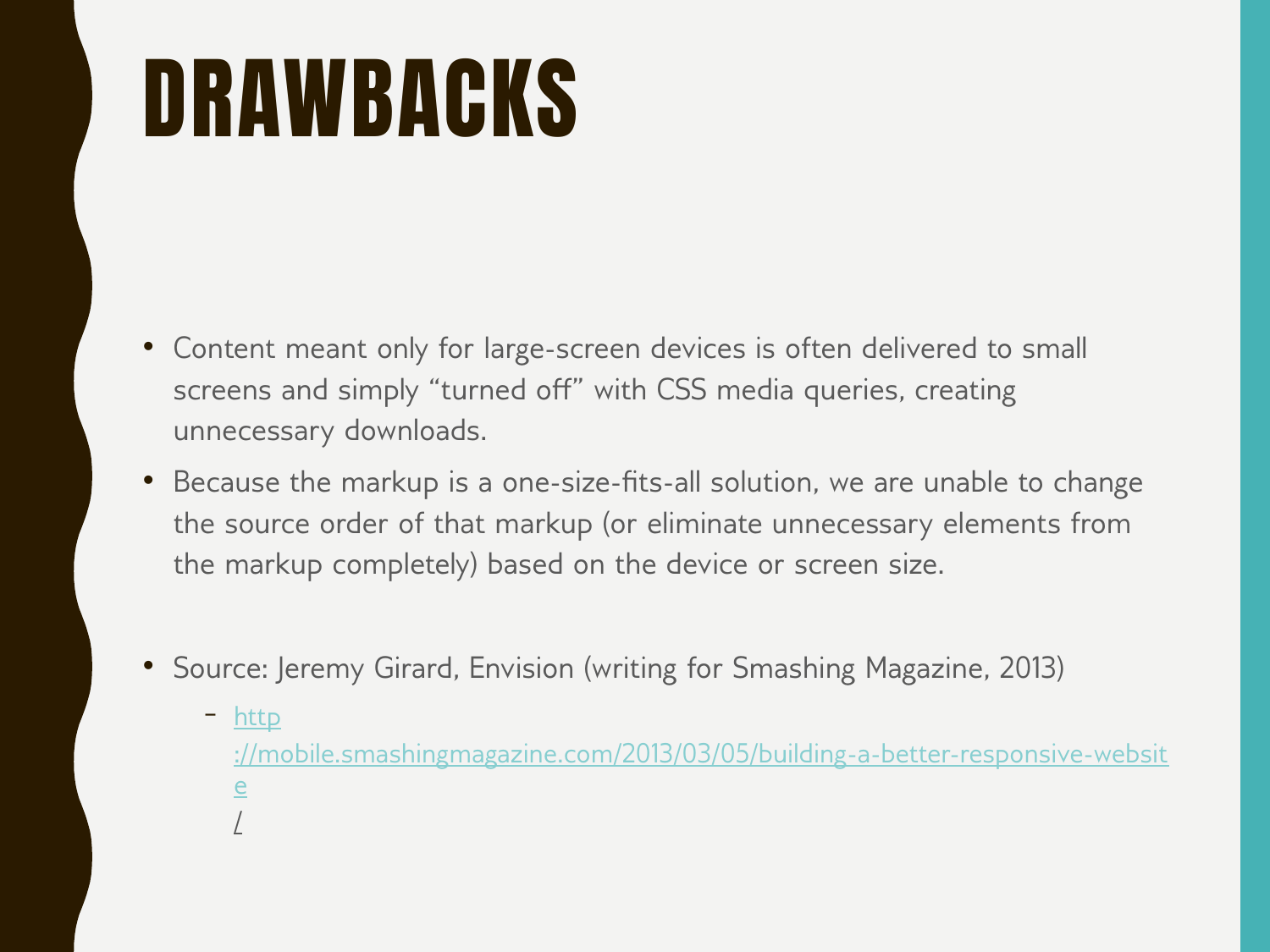

# Drawbacks
Content meant only for large-screen devices is often delivered to small screens and simply “turned off” with CSS media queries, creating unnecessary downloads.
Because the markup is a one-size-fits-all solution, we are unable to change the source order of that markup (or eliminate unnecessary elements from the markup completely) based on the device or screen size.

Source: Jeremy Girard, Envision (writing for Smashing Magazine, 2013)
http://mobile.smashingmagazine.com/2013/03/05/building-a-better-responsive-website/